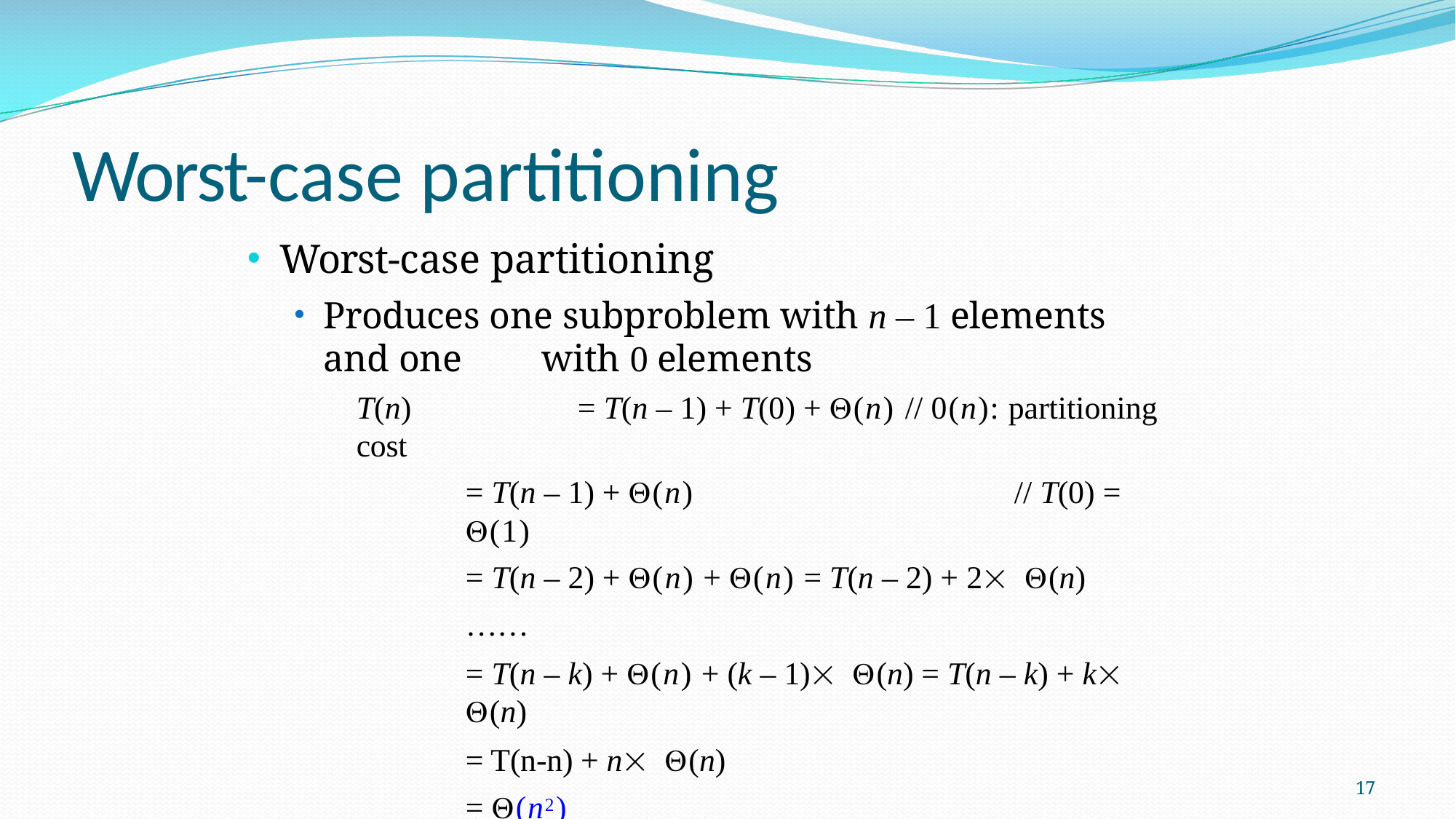

# Worst-case partitioning
Worst-case partitioning
Produces one subproblem with n – 1 elements and one 	with 0 elements
T(n)	= T(n – 1) + T(0) + Θ(n)	// 0(n): partitioning cost
= T(n – 1) + Θ(n)	// T(0) = Θ(1)
= T(n – 2) + Θ(n) + Θ(n) = T(n – 2) + 2× Θ(n)
……
= T(n – k) + Θ(n) + (k – 1)× Θ(n) = T(n – k) + k× Θ(n)
= T(n-n) + n× Θ(n)
= Θ(n2)
17